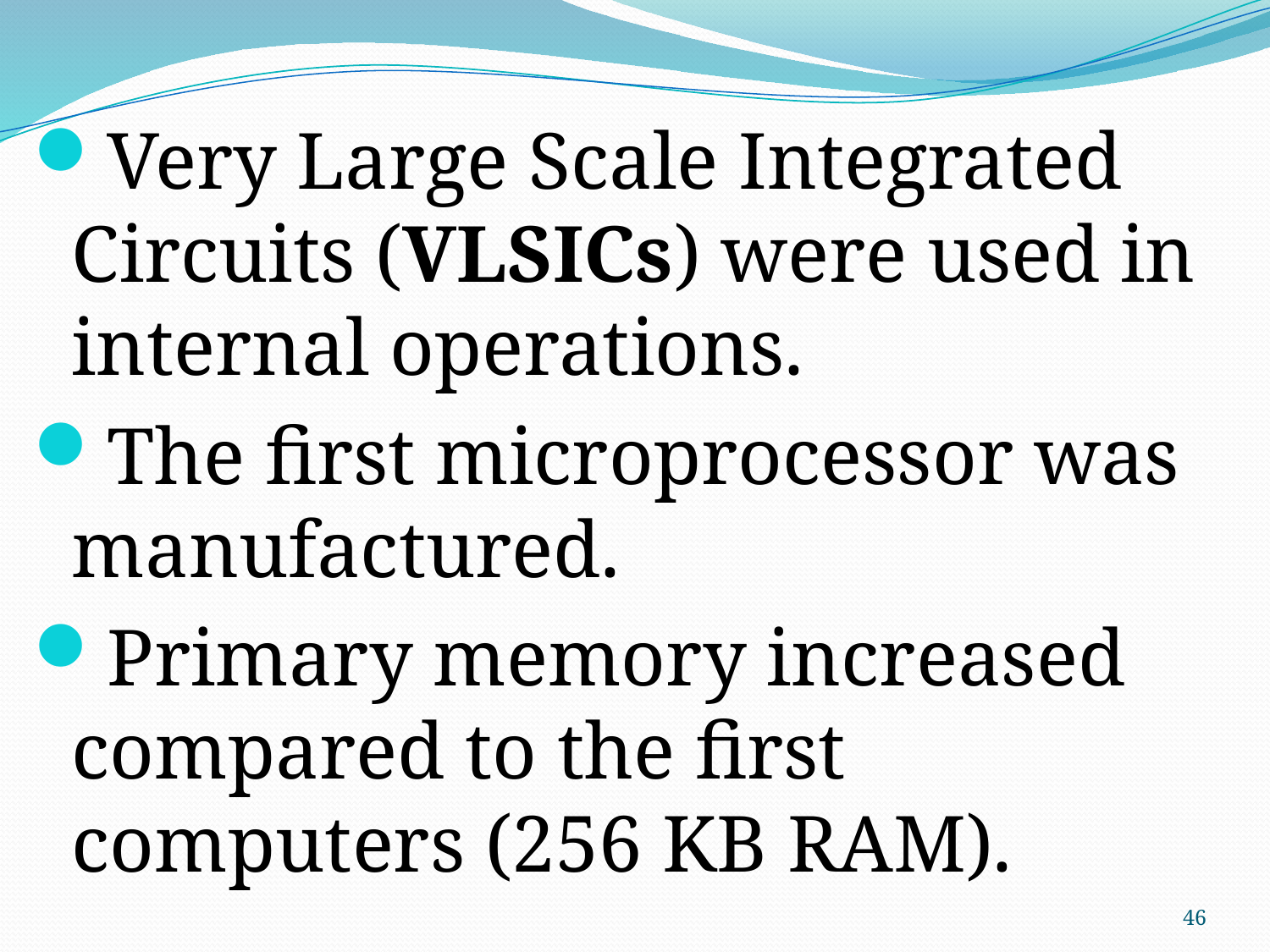

Very Large Scale Integrated Circuits (VLSICs) were used in internal operations.
The first microprocessor was manufactured.
Primary memory increased compared to the first computers (256 KB RAM).

46